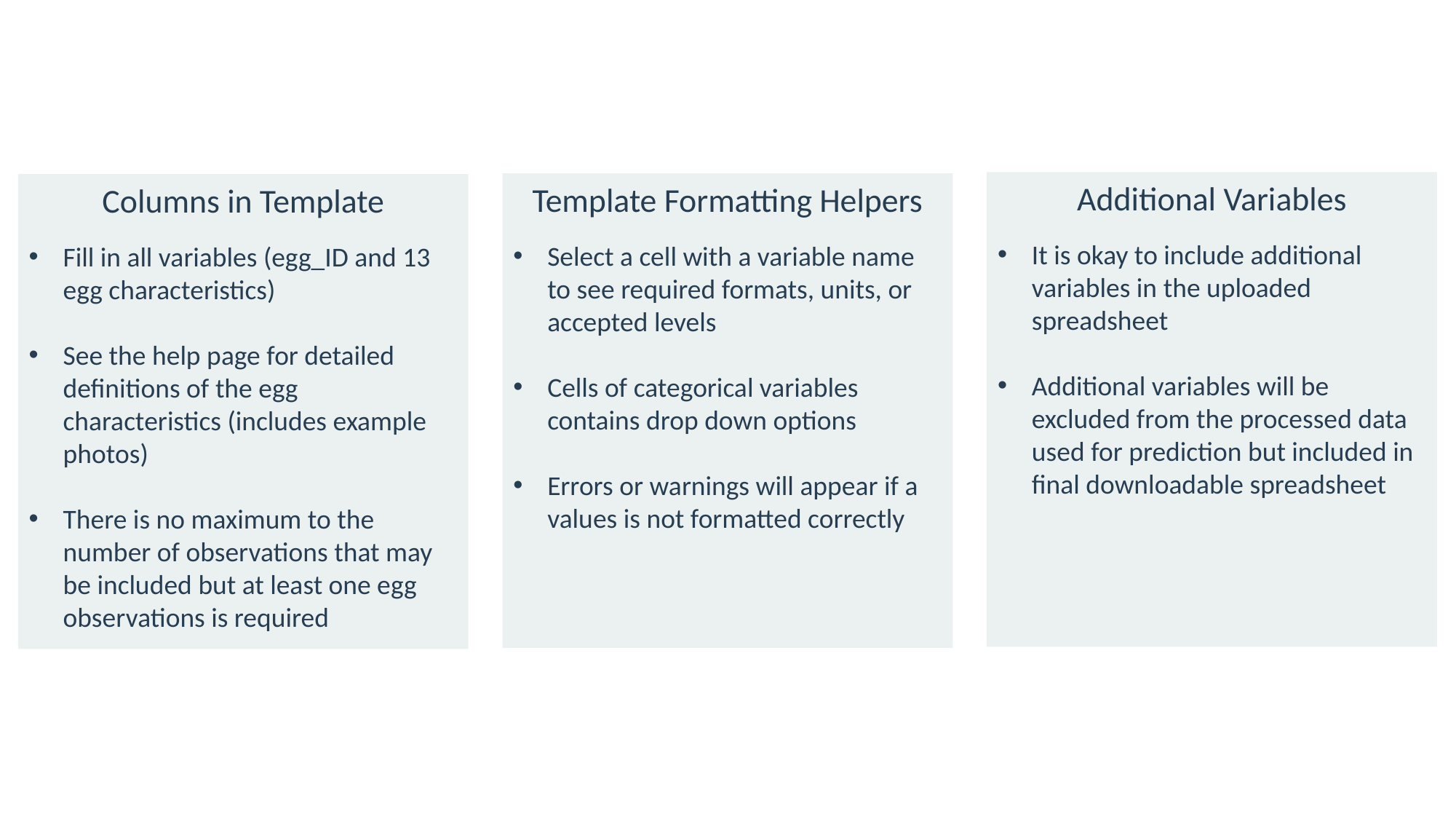

Additional Variables

It is okay to include additional variables in the uploaded spreadsheet

Additional variables will be excluded from the processed data used for prediction but included in final downloadable spreadsheet

Template Formatting Helpers

Select a cell with a variable name to see required formats, units, or accepted levels

Cells of categorical variables contains drop down options

Errors or warnings will appear if a values is not formatted correctly

Columns in Template

Fill in all variables (egg_ID and 13 egg characteristics)

See the help page for detailed definitions of the egg characteristics (includes example photos)

There is no maximum to the number of observations that may be included but at least one egg observations is required